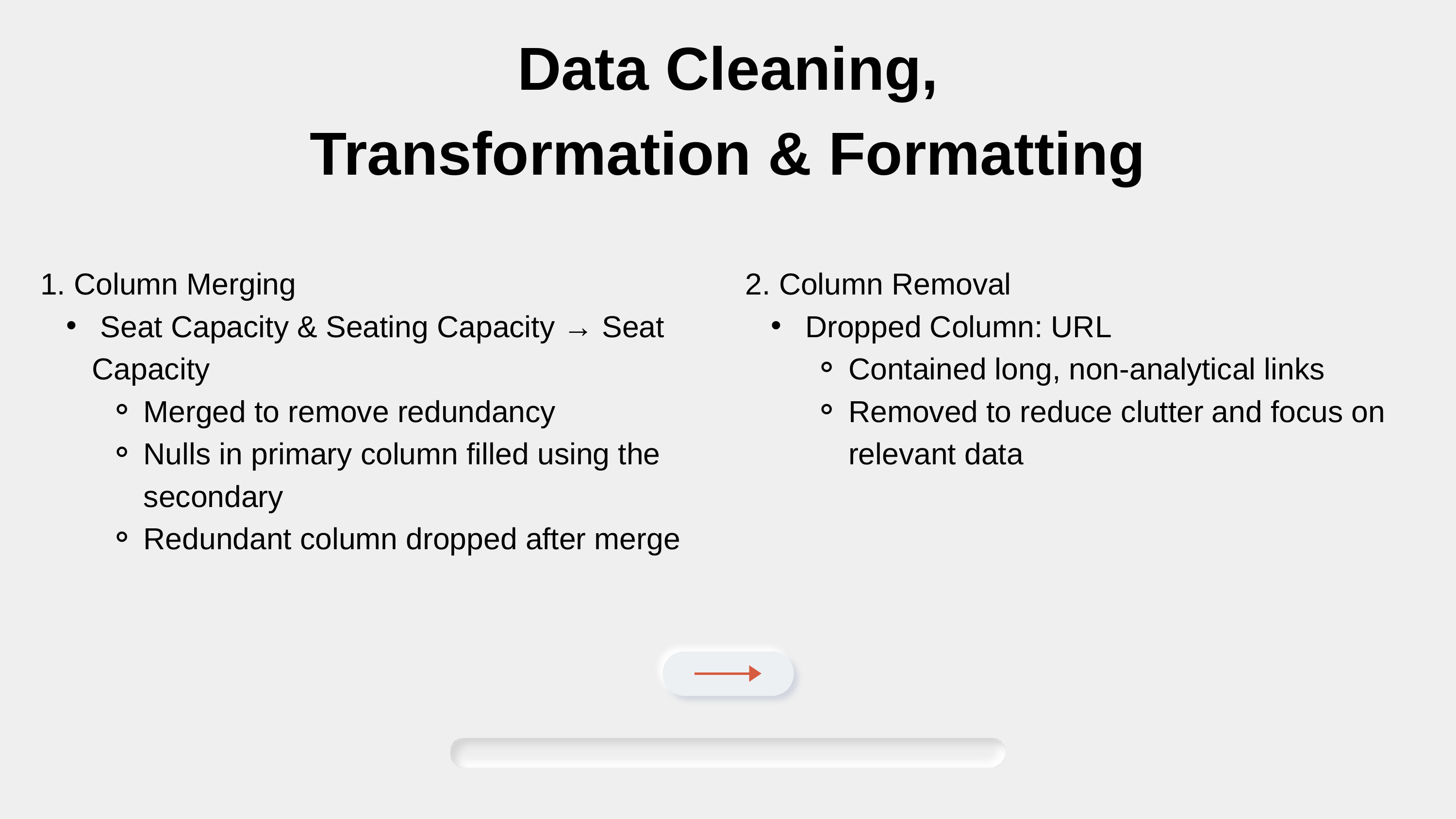

Data Cleaning, Transformation & Formatting
1. Column Merging
 Seat Capacity & Seating Capacity → Seat Capacity
Merged to remove redundancy
Nulls in primary column filled using the secondary
Redundant column dropped after merge
2. Column Removal
 Dropped Column: URL
Contained long, non-analytical links
Removed to reduce clutter and focus on relevant data